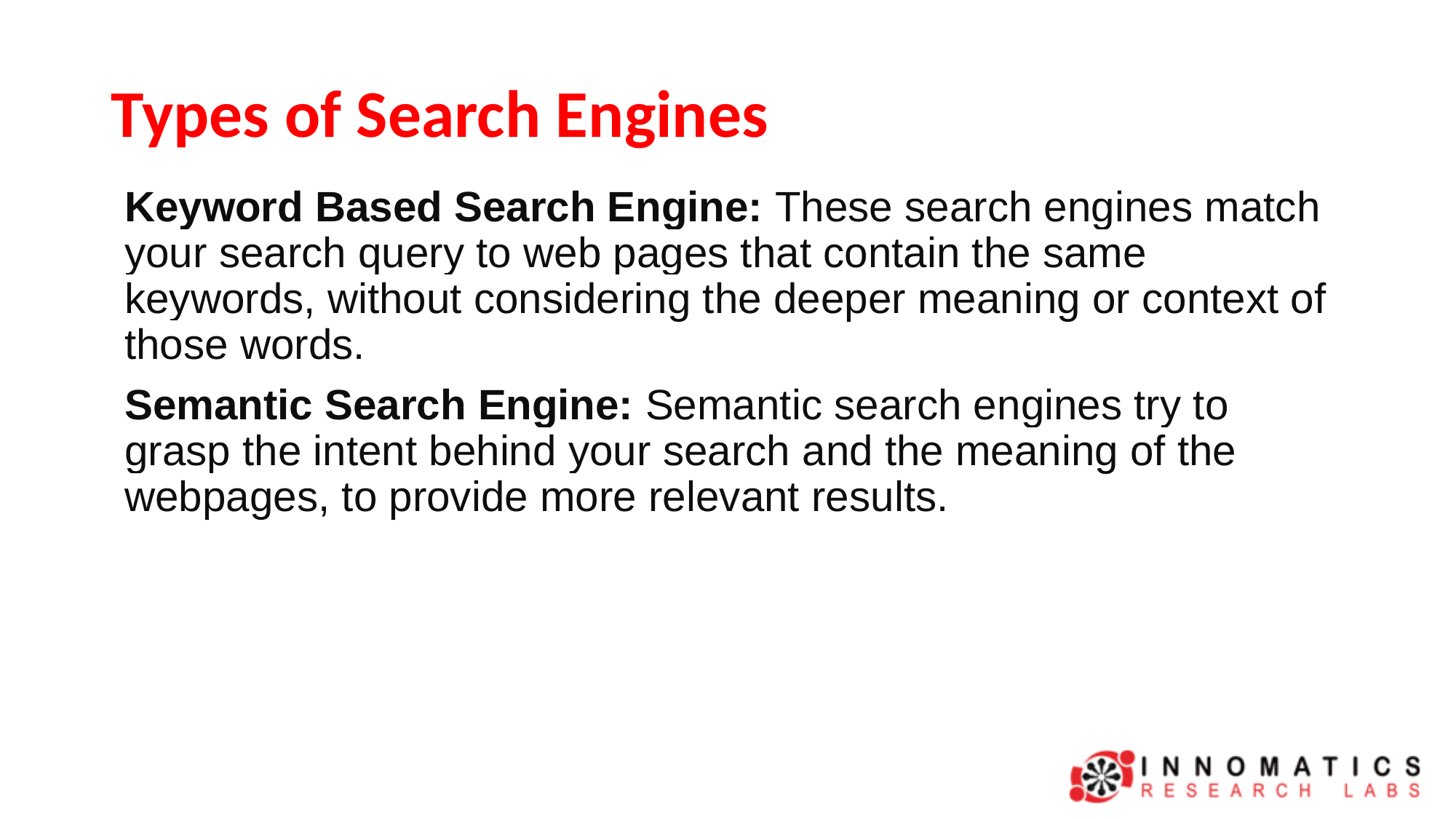

# Types of Search Engines
Keyword Based Search Engine: These search engines match your search query to web pages that contain the same keywords, without considering the deeper meaning or context of those words.
Semantic Search Engine: Semantic search engines try to grasp the intent behind your search and the meaning of the webpages, to provide more relevant results.